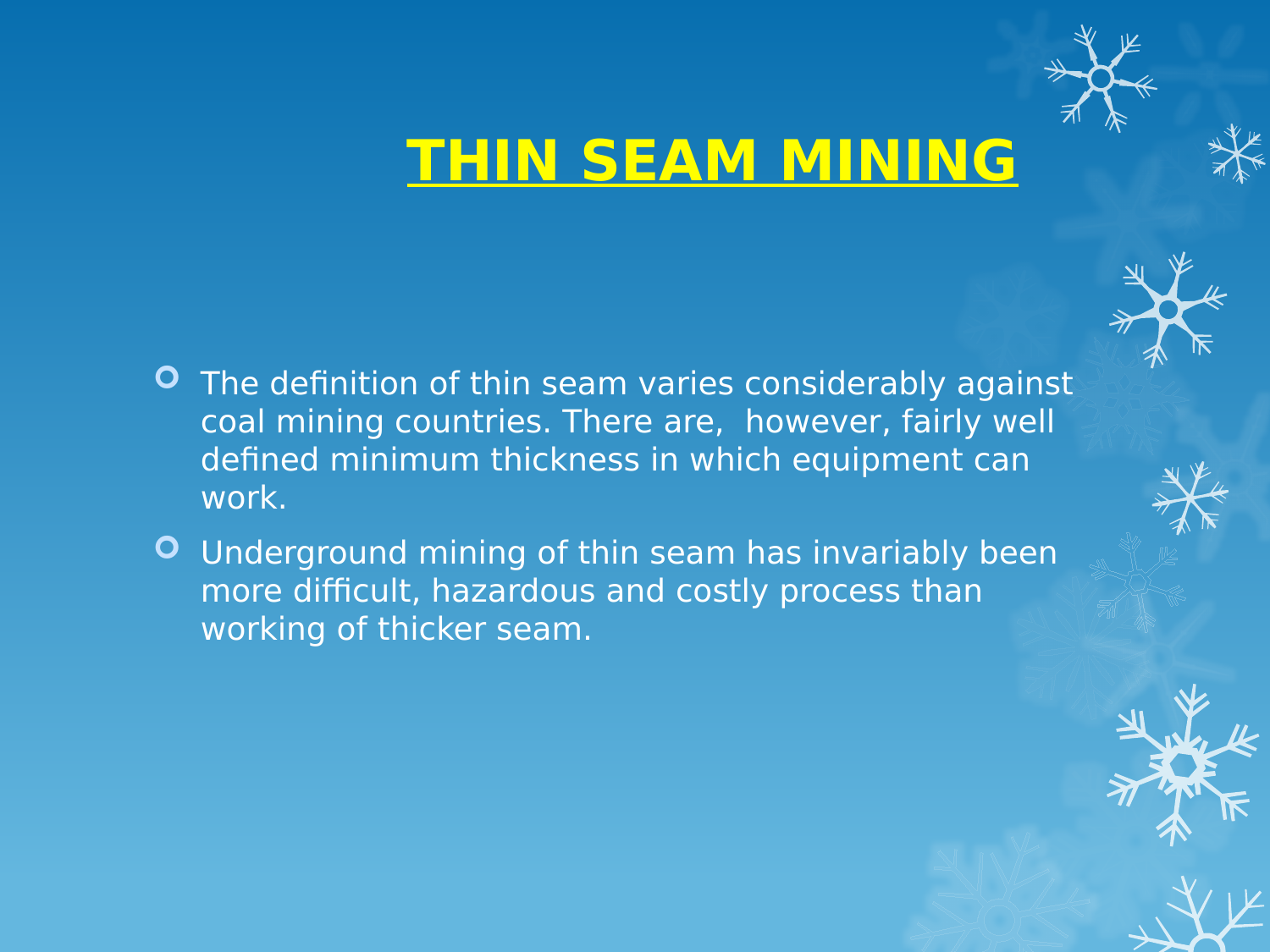

# THIN SEAM MINING
The definition of thin seam varies considerably against coal mining countries. There are,  however, fairly well defined minimum thickness in which equipment can work.
Underground mining of thin seam has invariably been more difficult, hazardous and costly process than working of thicker seam.